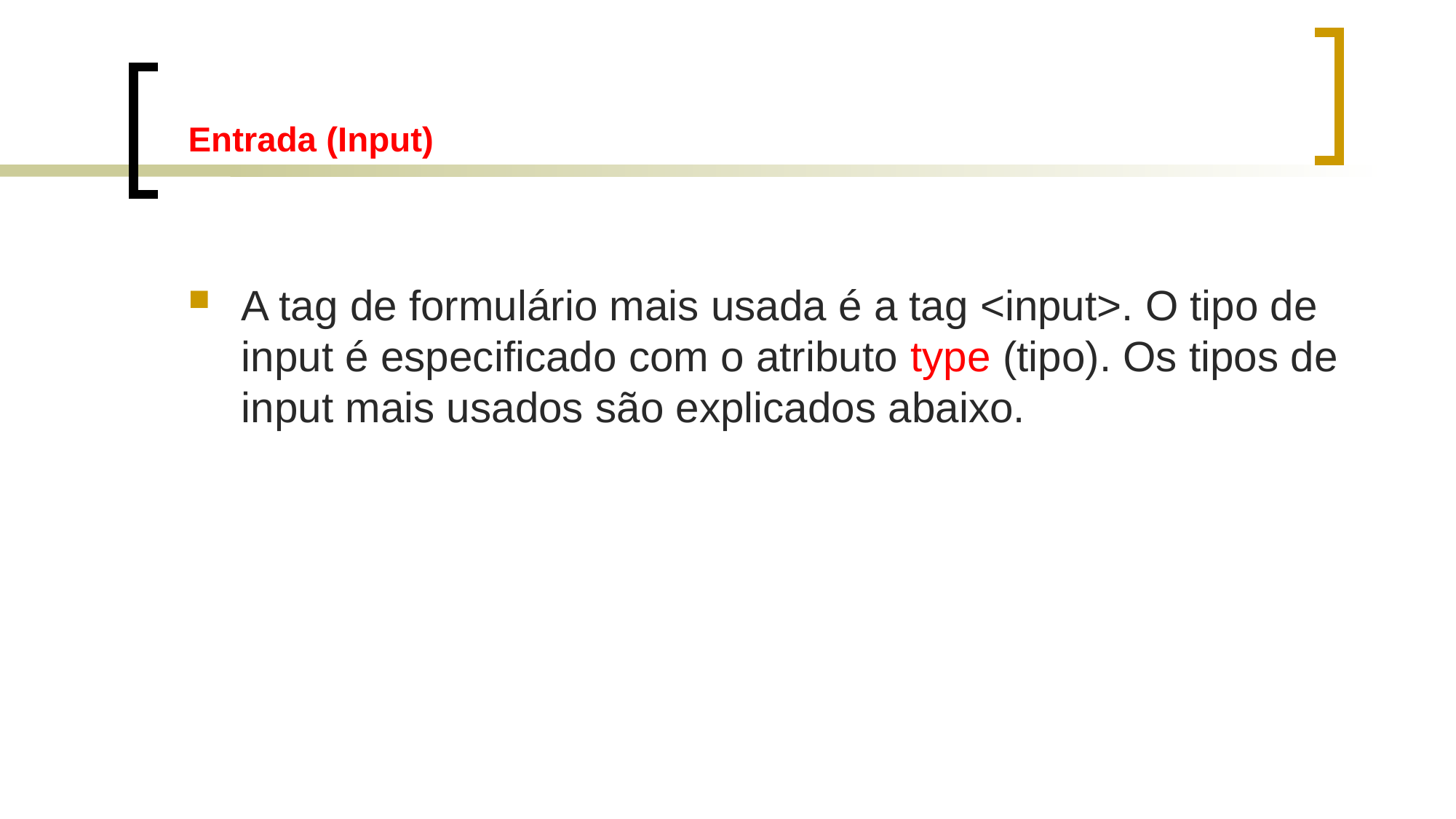

# Entrada (Input)

A tag de formulário mais usada é a tag <input>. O tipo de input é especificado com o atributo type (tipo). Os tipos de input mais usados são explicados abaixo.